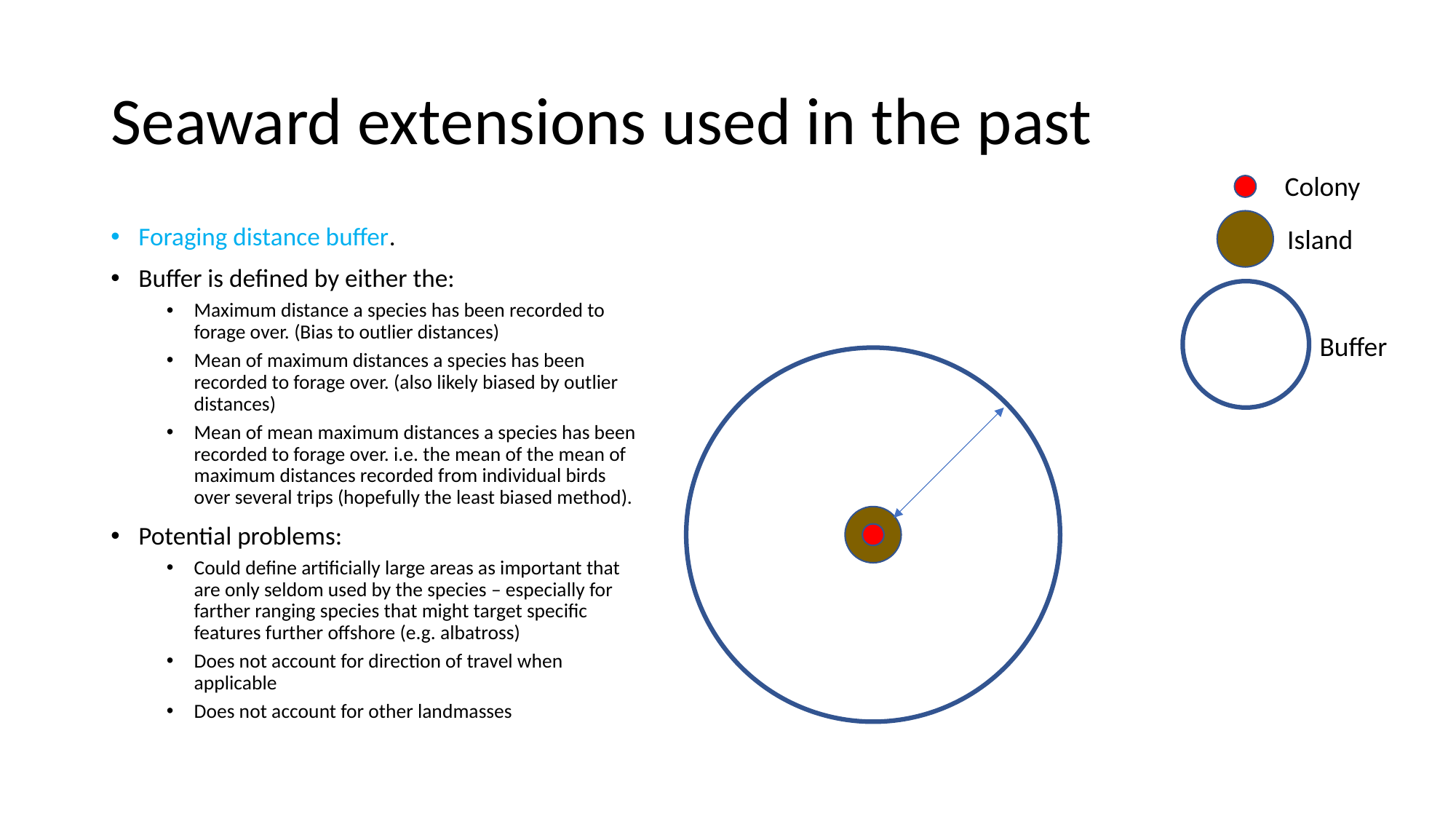

# Seaward extensions used in the past
Colony

Island
Foraging distance buffer.
Buffer is defined by either the:
Maximum distance a species has been recorded to forage over. (Bias to outlier distances)
Mean of maximum distances a species has been recorded to forage over. (also likely biased by outlier distances)
Mean of mean maximum distances a species has been recorded to forage over. i.e. the mean of the mean of maximum distances recorded from individual birds over several trips (hopefully the least biased method).
Potential problems:
Could define artificially large areas as important that are only seldom used by the species – especially for farther ranging species that might target specific features further offshore (e.g. albatross)
Does not account for direction of travel when applicable
Does not account for other landmasses

Buffer